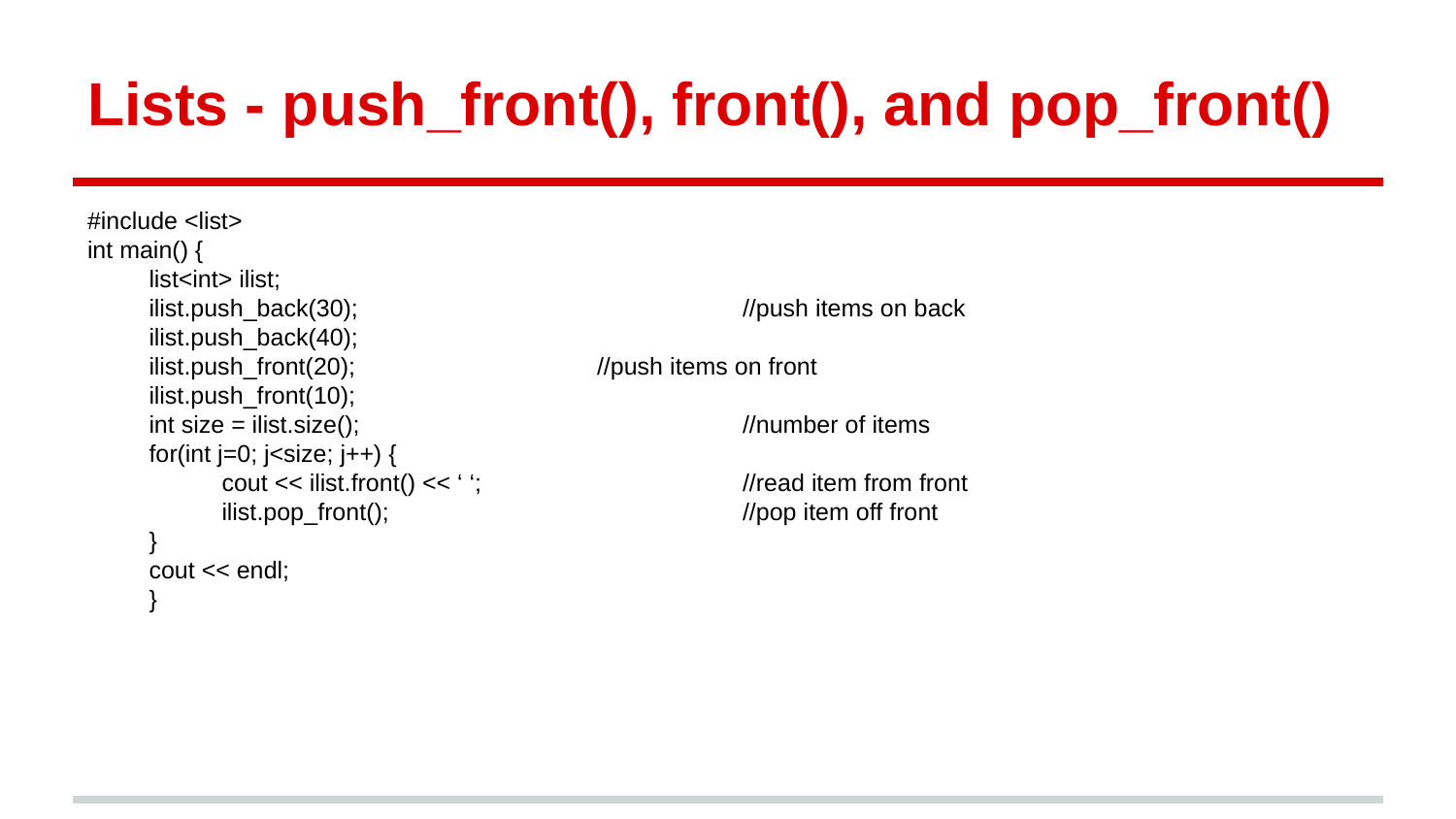

# Lists - push_front(), front(), and pop_front()
#include <list>
int main() {
list<int> ilist;
ilist.push_back(30); 			//push items on back
ilist.push_back(40);
ilist.push_front(20); 		//push items on front
ilist.push_front(10);
int size = ilist.size(); 			//number of items
for(int j=0; j<size; j++) {
cout << ilist.front() << ‘ ‘; 		//read item from front
ilist.pop_front(); 			//pop item off front
}
cout << endl;
}